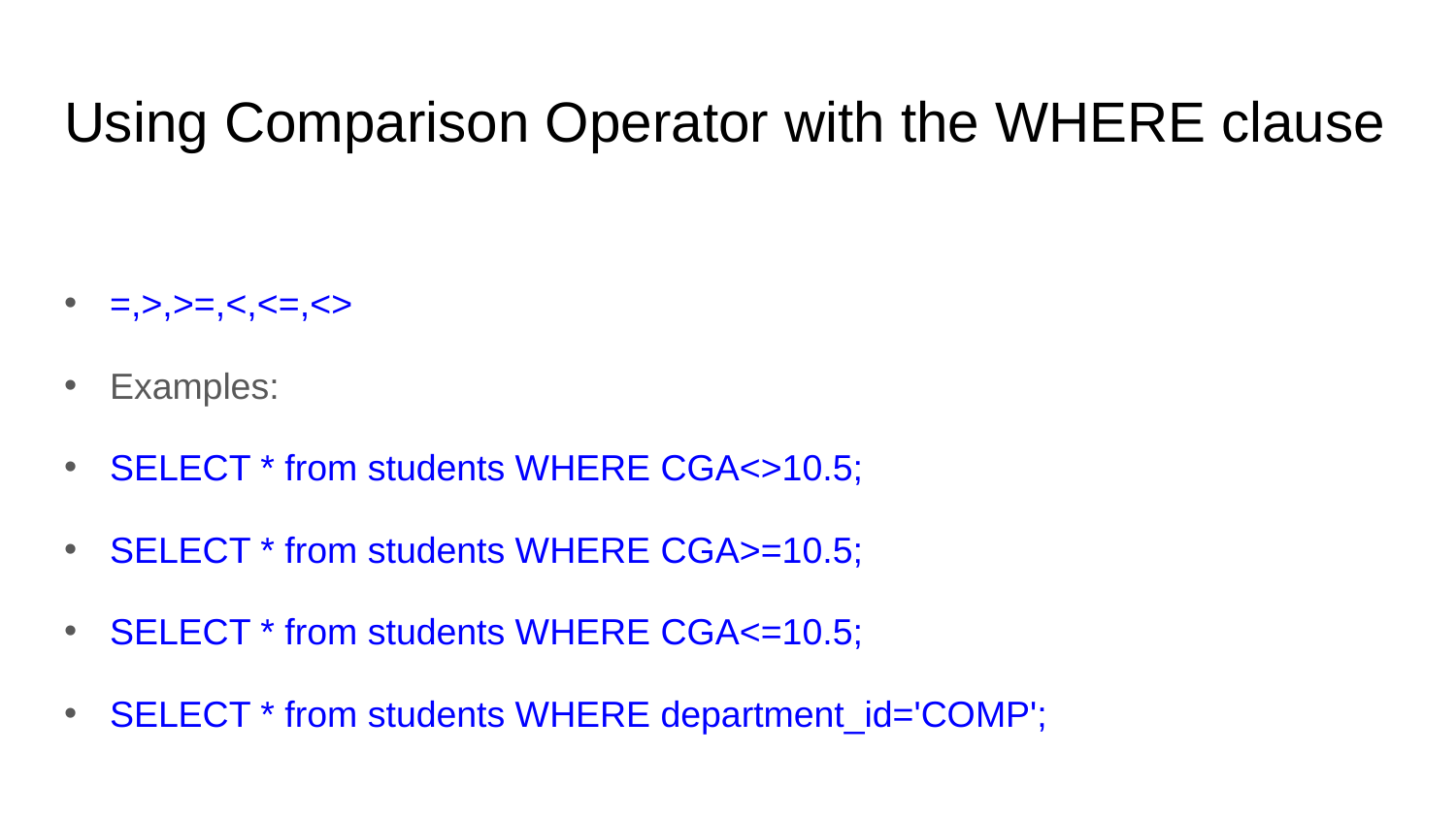

# Using Comparison Operator with the WHERE clause
=,>,>=,<,<=,<>
Examples:
SELECT * from students WHERE CGA<>10.5;
SELECT * from students WHERE CGA>=10.5;
SELECT * from students WHERE CGA<=10.5;
SELECT * from students WHERE department_id='COMP';